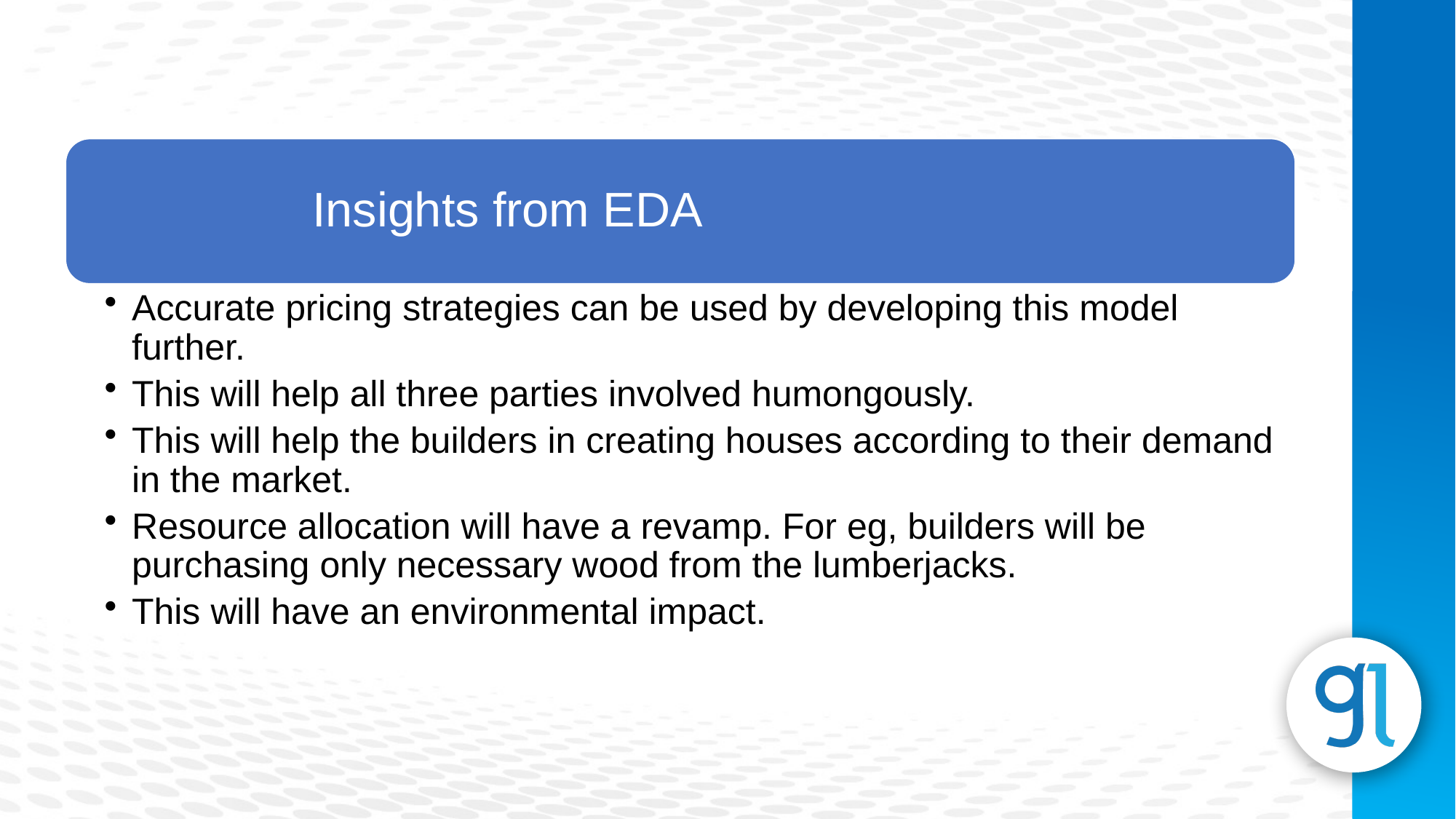

Insights from EDA
Accurate pricing strategies can be used by developing this model further.
This will help all three parties involved humongously.
This will help the builders in creating houses according to their demand in the market.
Resource allocation will have a revamp. For eg, builders will be purchasing only necessary wood from the lumberjacks.
This will have an environmental impact.